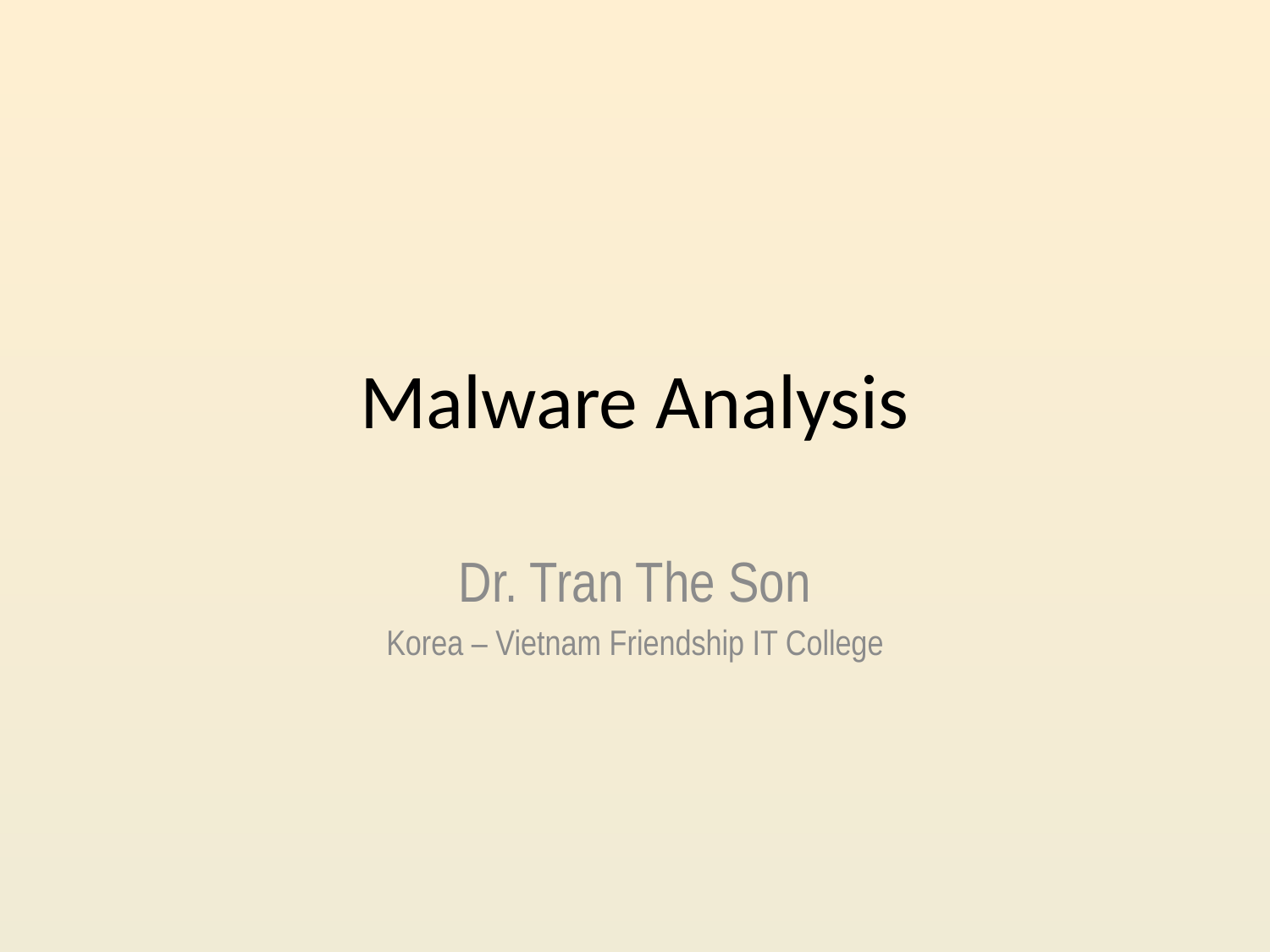

# Malware Analysis
Dr. Tran The Son
Korea – Vietnam Friendship IT College